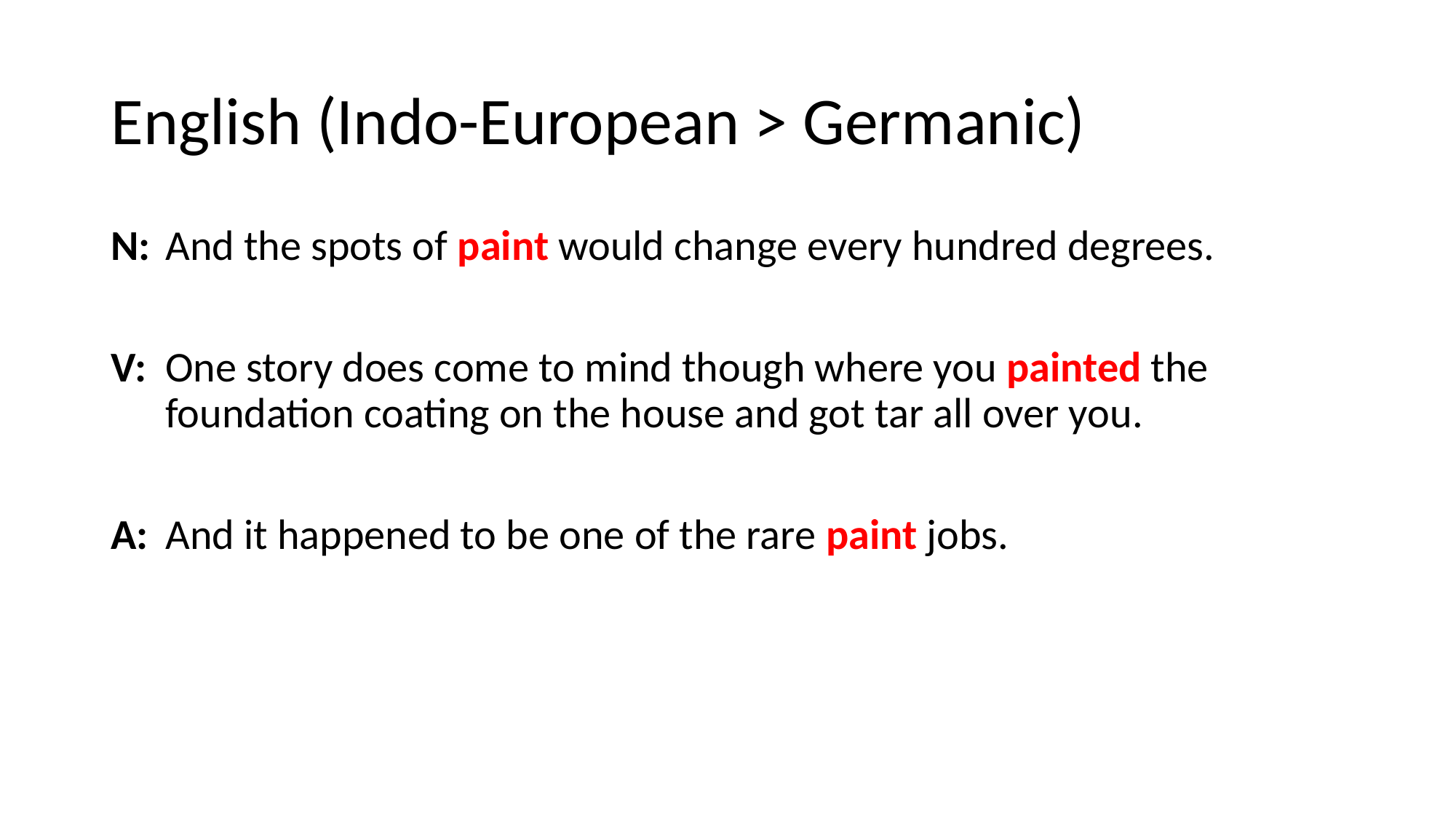

# English (Indo-European > Germanic)
N:	And the spots of paint would change every hundred degrees.

V: 	One story does come to mind though where you painted the foundation coating on the house and got tar all over you.

A:	And it happened to be one of the rare paint jobs.